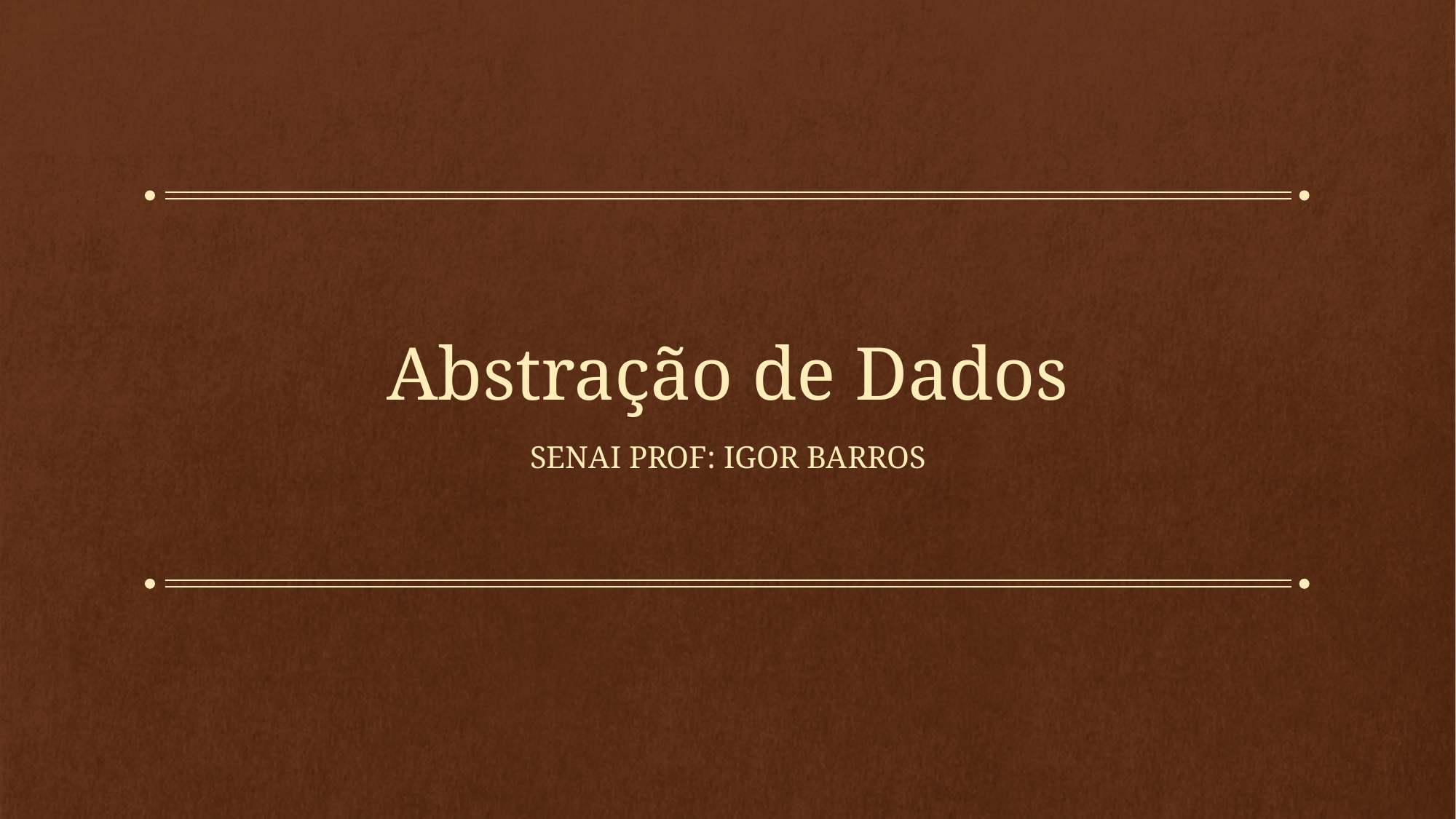

# Abstração de Dados
Senai prof: Igor Barros